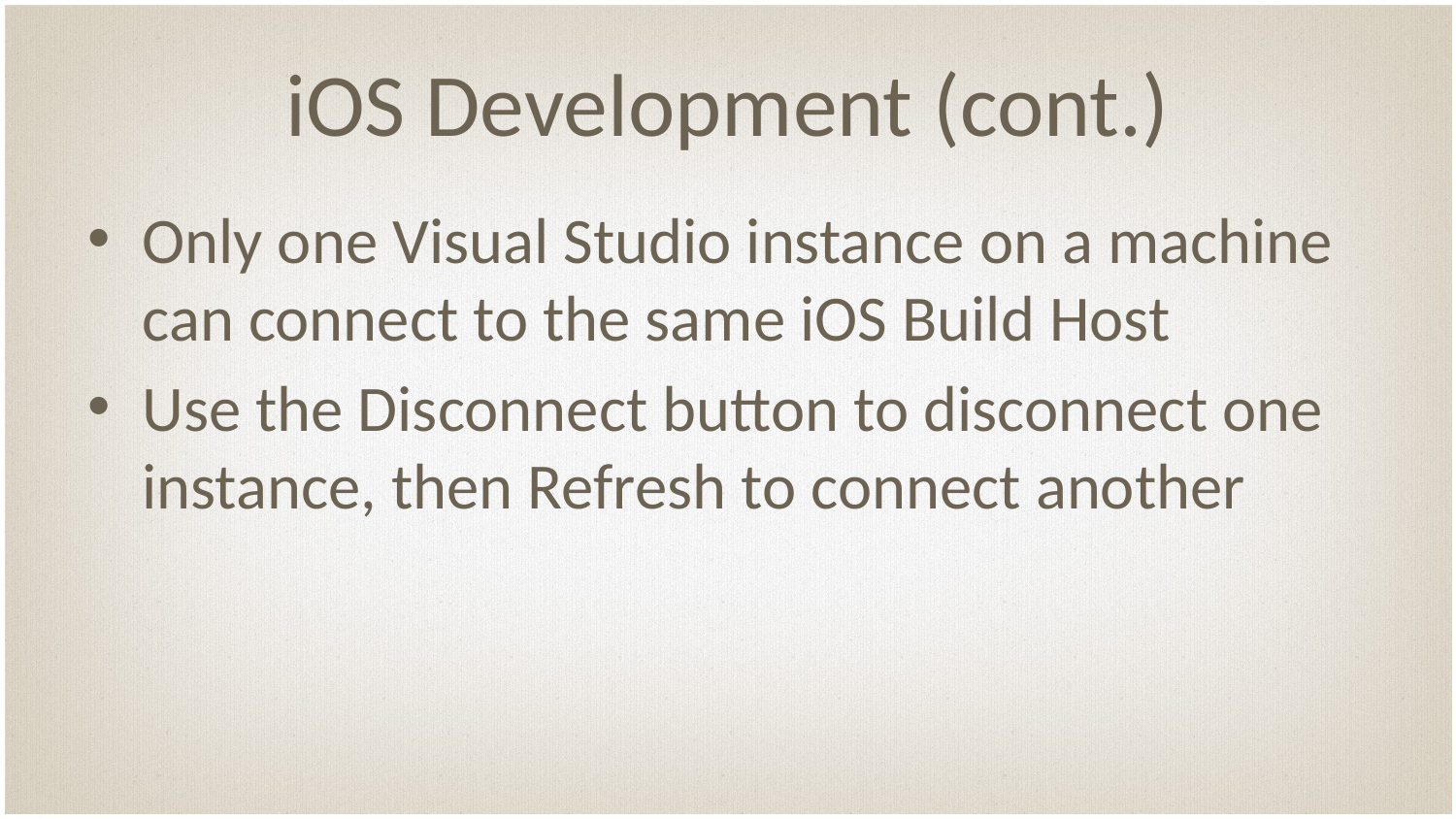

# iOS Development (cont.)
Only one Visual Studio instance on a machine can connect to the same iOS Build Host
Use the Disconnect button to disconnect one instance, then Refresh to connect another